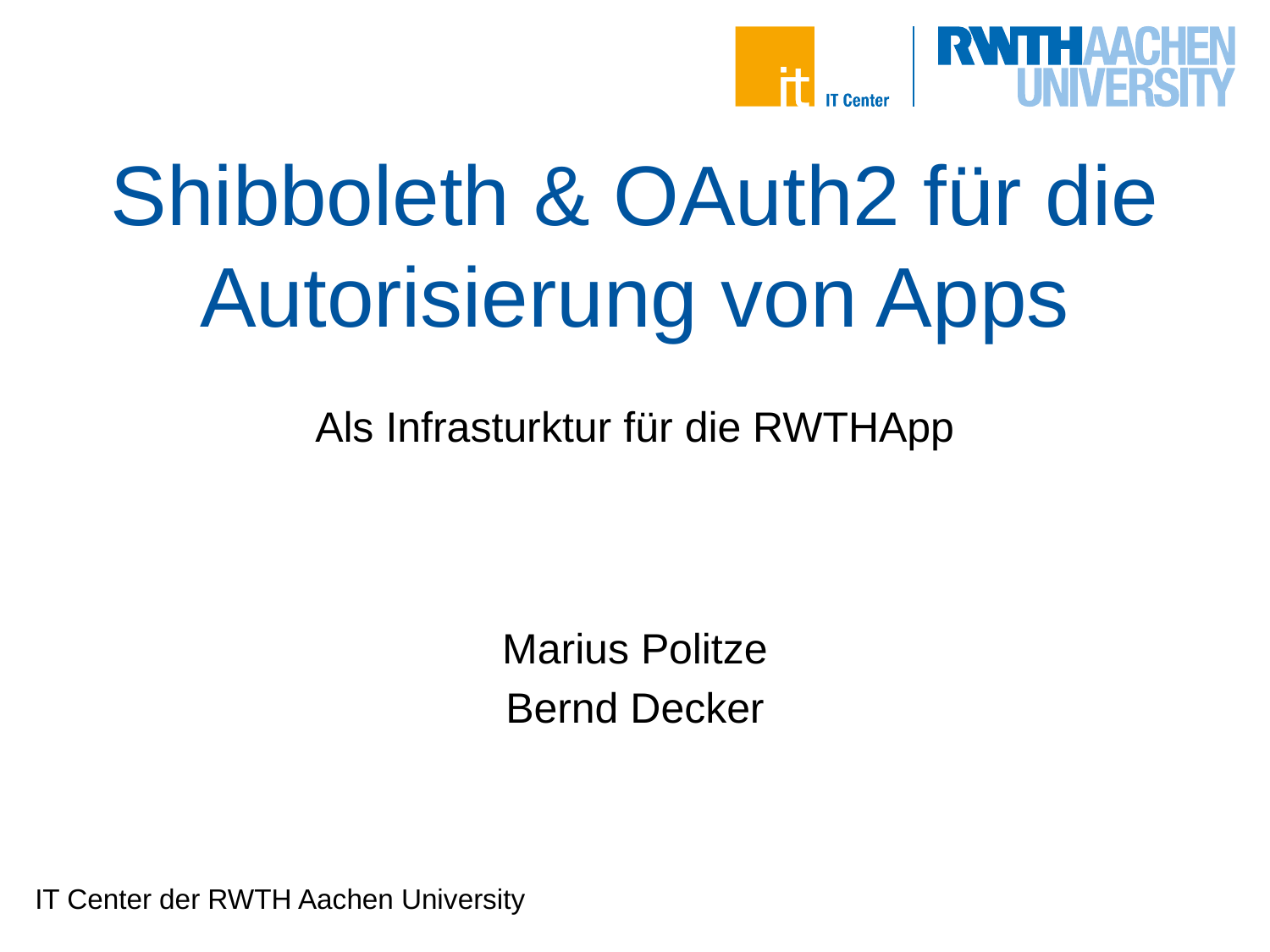

# Shibboleth & OAuth2 für die Autorisierung von Apps
Als Infrasturktur für die RWTHApp
Marius Politze
Bernd Decker